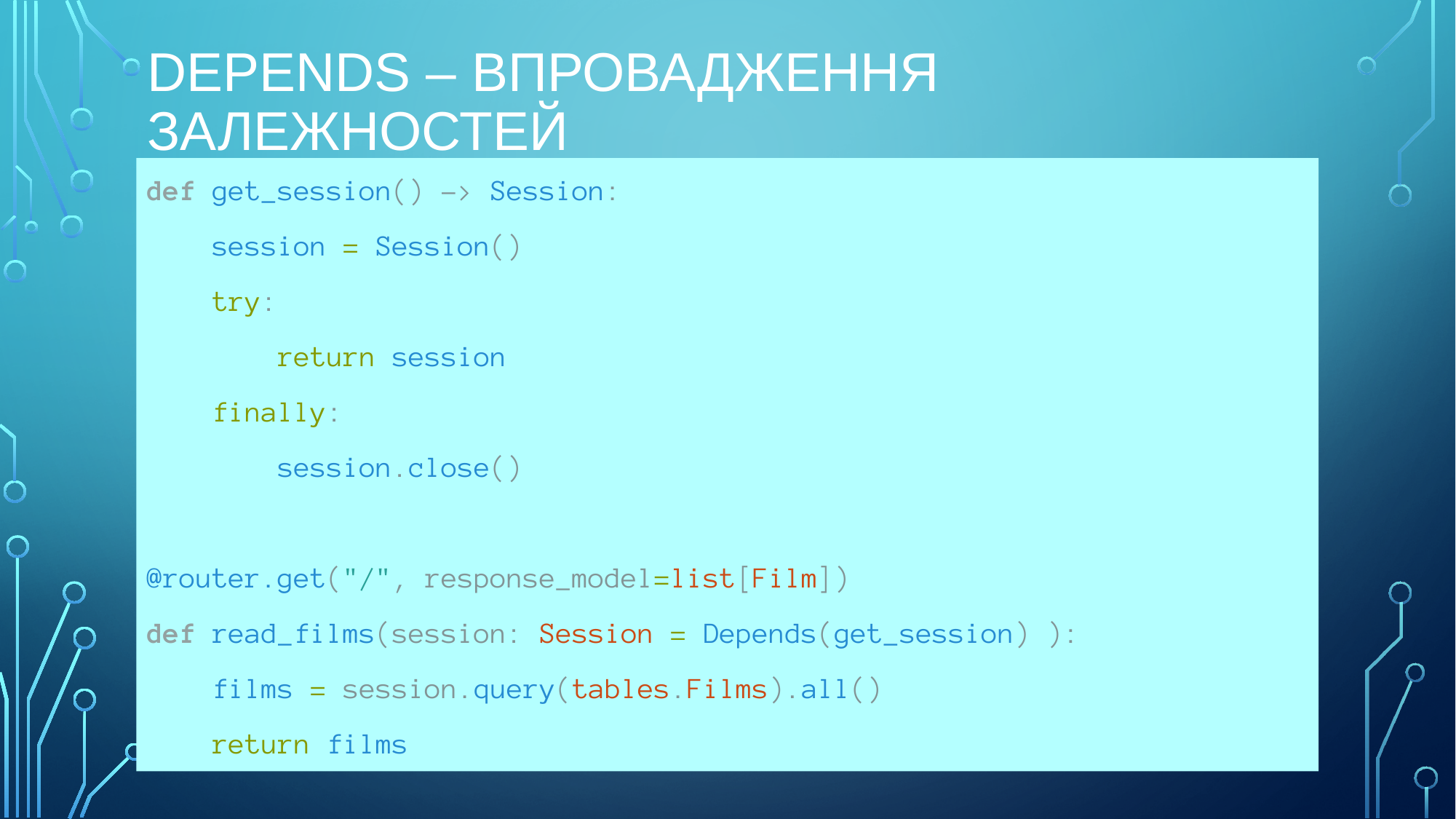

# Depends – Впровадження залежностей
def get_session() -> Session:
    session = Session()
    try:
        return session
    finally:
        session.close()

@router.get("/", response_model=list[Film])
def read_films(session: Session = Depends(get_session) ):
    films = session.query(tables.Films).all()
    return films